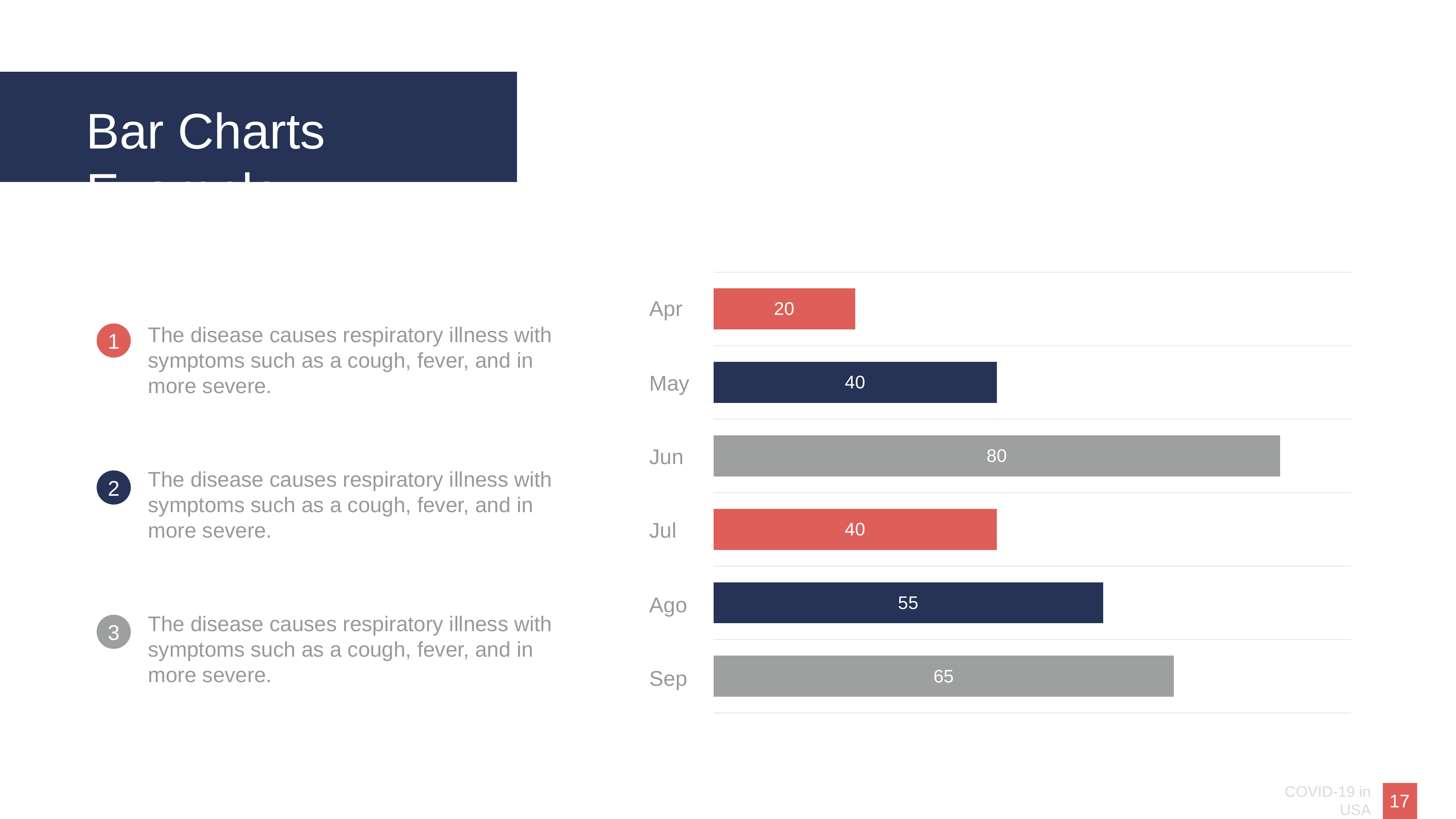

Bar Charts Example

### Chart

| Category | Series 1 |
|---|---|
| Category 1 | 65.0 |
| Category 2 | 55.0 |
| Category 3 | 40.0 |
| Category 4 | 80.0 |
| Category 5 | 40.0 |
| Category 6 | 20.0 |
Apr
May
Jun
Jul
Ago
Sep
The disease causes respiratory illness with symptoms such as a cough, fever, and in more severe.
1
The disease causes respiratory illness with symptoms such as a cough, fever, and in more severe.
2
The disease causes respiratory illness with symptoms such as a cough, fever, and in more severe.
3